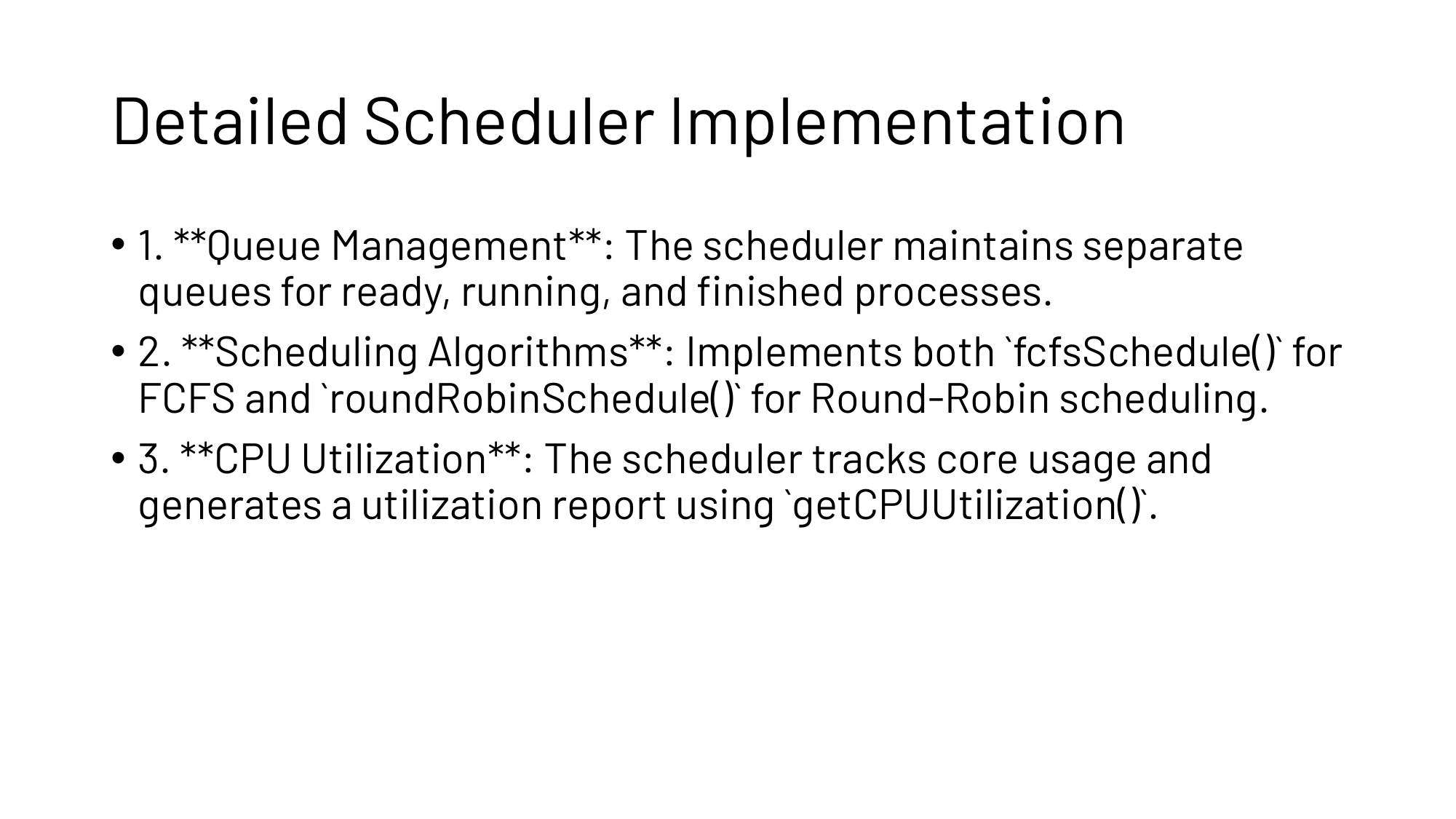

# Detailed Scheduler Implementation
1. **Queue Management**: The scheduler maintains separate queues for ready, running, and finished processes.
2. **Scheduling Algorithms**: Implements both `fcfsSchedule()` for FCFS and `roundRobinSchedule()` for Round-Robin scheduling.
3. **CPU Utilization**: The scheduler tracks core usage and generates a utilization report using `getCPUUtilization()`.